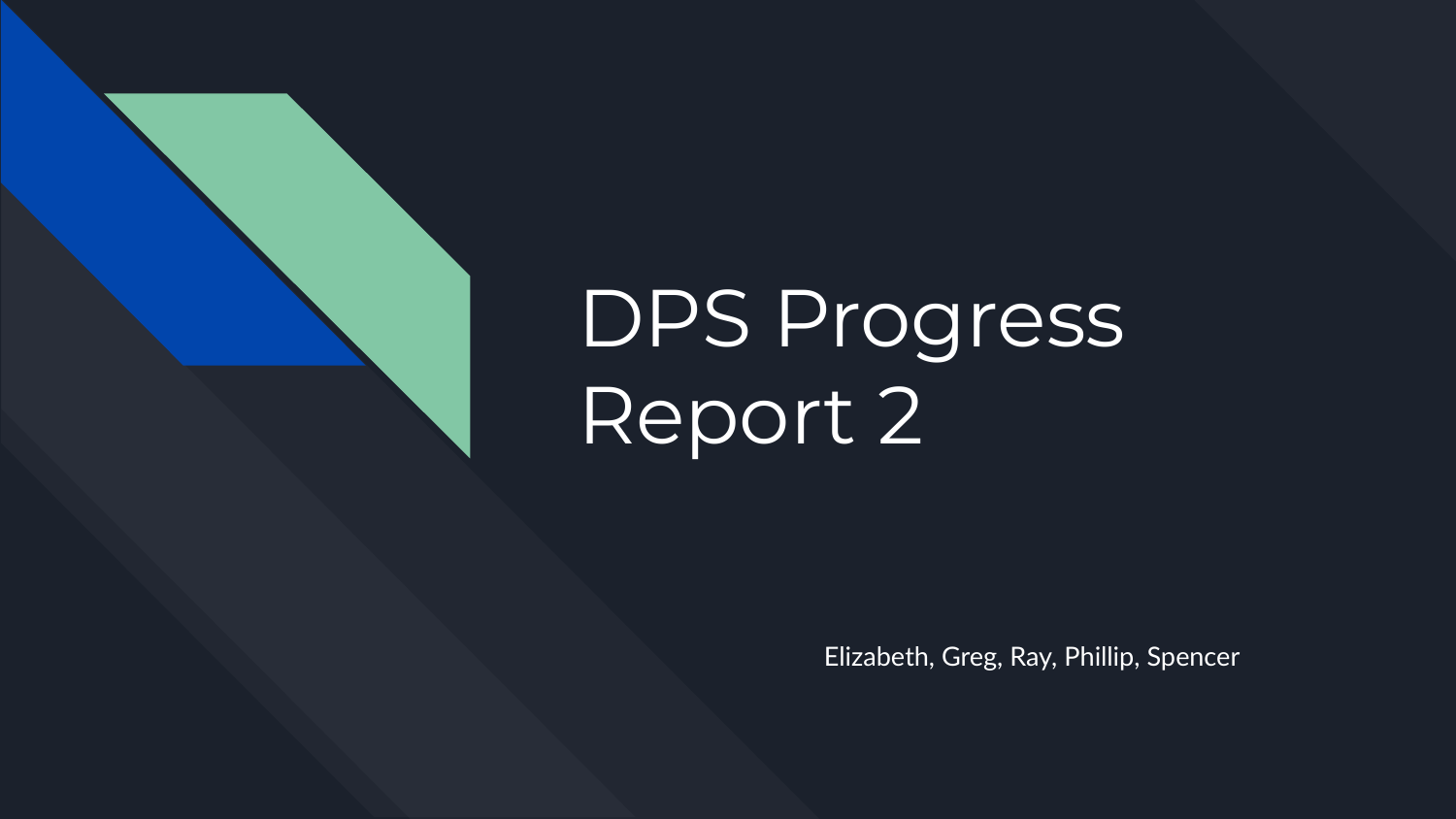

# DPS Progress Report 2
Elizabeth, Greg, Ray, Phillip, Spencer